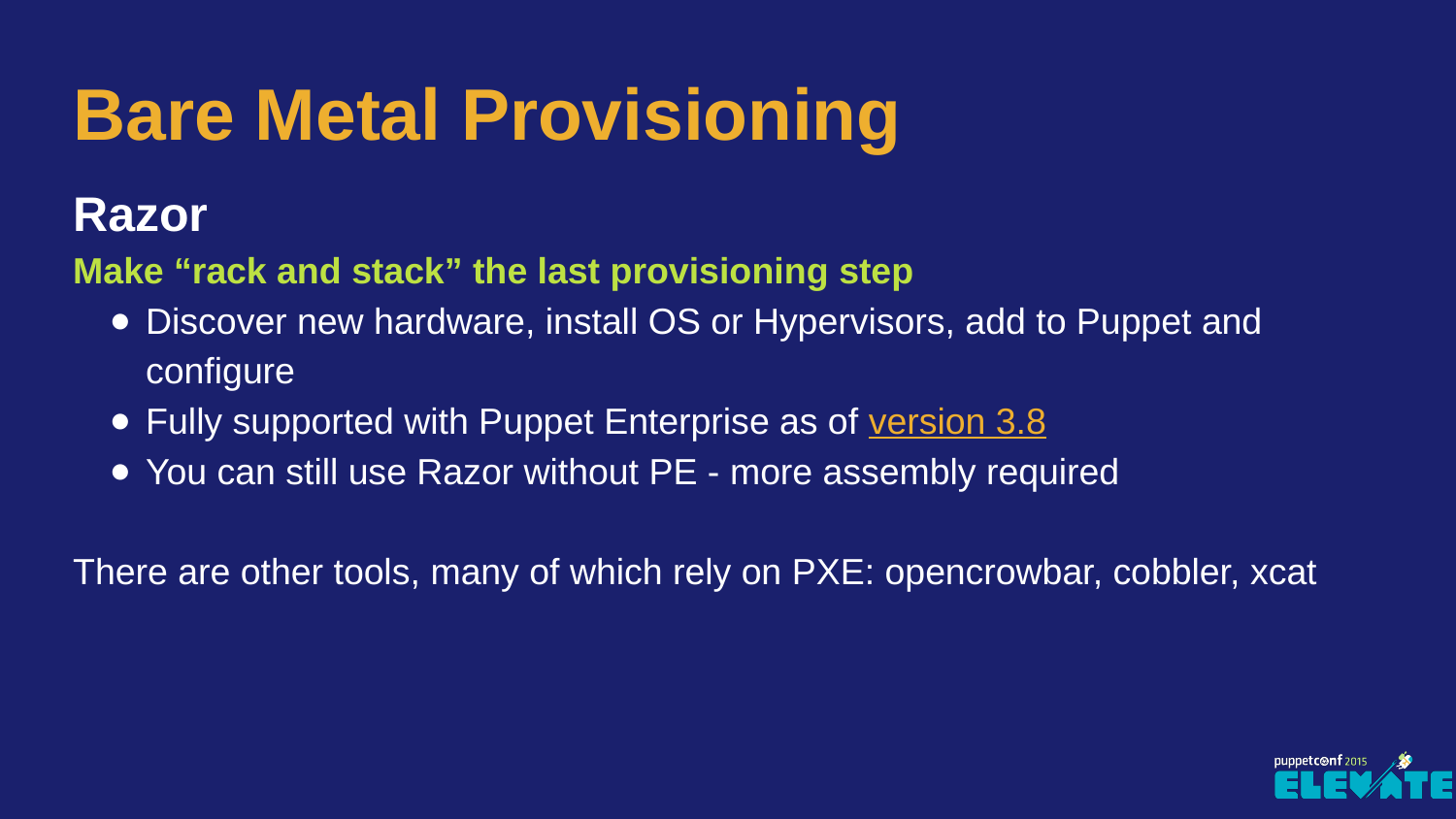

# Bare Metal Provisioning
Razor
Make “rack and stack” the last provisioning step
Discover new hardware, install OS or Hypervisors, add to Puppet and configure
Fully supported with Puppet Enterprise as of version 3.8
You can still use Razor without PE - more assembly required

There are other tools, many of which rely on PXE: opencrowbar, cobbler, xcat